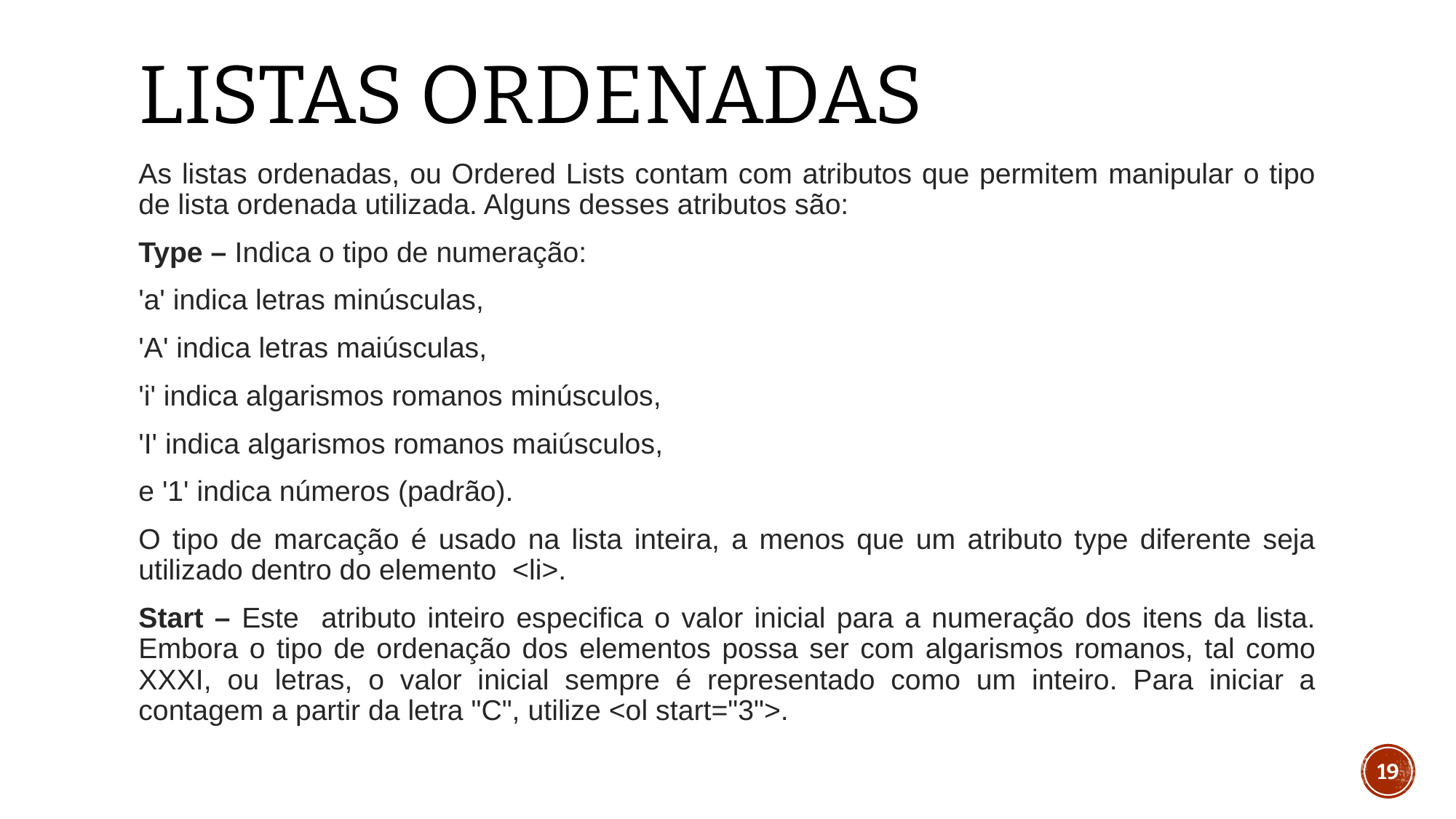

# LISTAS ORDENADAS
As listas ordenadas, ou Ordered Lists contam com atributos que permitem manipular o tipo de lista ordenada utilizada. Alguns desses atributos são:
Type – Indica o tipo de numeração:
'a' indica letras minúsculas,
'A' indica letras maiúsculas,
'i' indica algarismos romanos minúsculos,
'I' indica algarismos romanos maiúsculos,
e '1' indica números (padrão).
O tipo de marcação é usado na lista inteira, a menos que um atributo type diferente seja utilizado dentro do elemento  <li>.
Start – Este  atributo inteiro especifica o valor inicial para a numeração dos itens da lista. Embora o tipo de ordenação dos elementos possa ser com algarismos romanos, tal como XXXI, ou letras, o valor inicial sempre é representado como um inteiro. Para iniciar a contagem a partir da letra "C", utilize <ol start="3">.

19